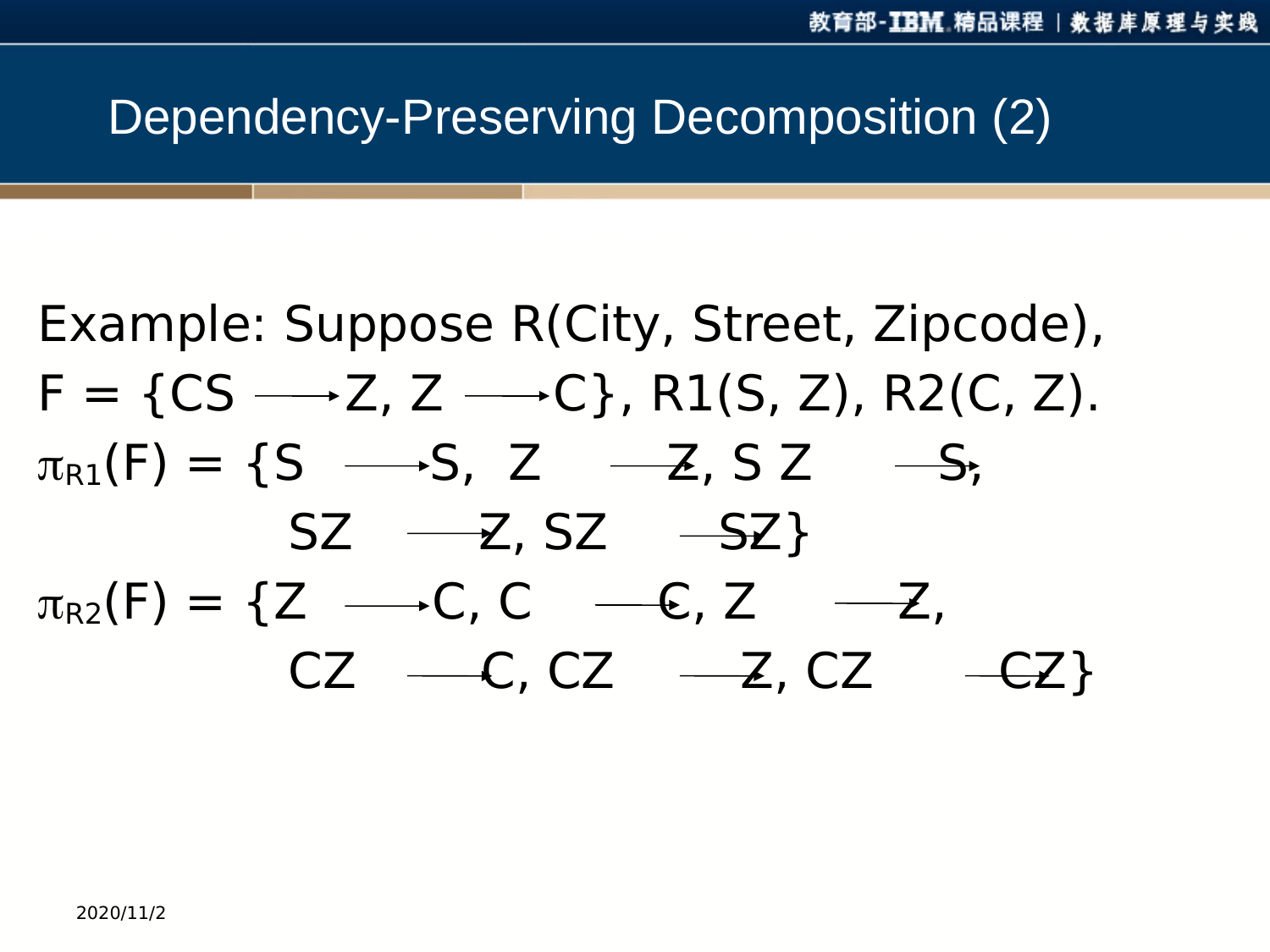

# Dependency-Preserving Decomposition (2)
Example: Suppose R(City, Street, Zipcode),
F = {CS       Z, Z       C}, R1(S, Z), R2(C, Z).
πR1(F) = {S        S,  Z        Z, S Z        S,
                SZ        Z, SZ       SZ}
πR2(F) = {Z        C, C        C, Z         Z,
                CZ        C, CZ        Z, CZ        CZ}